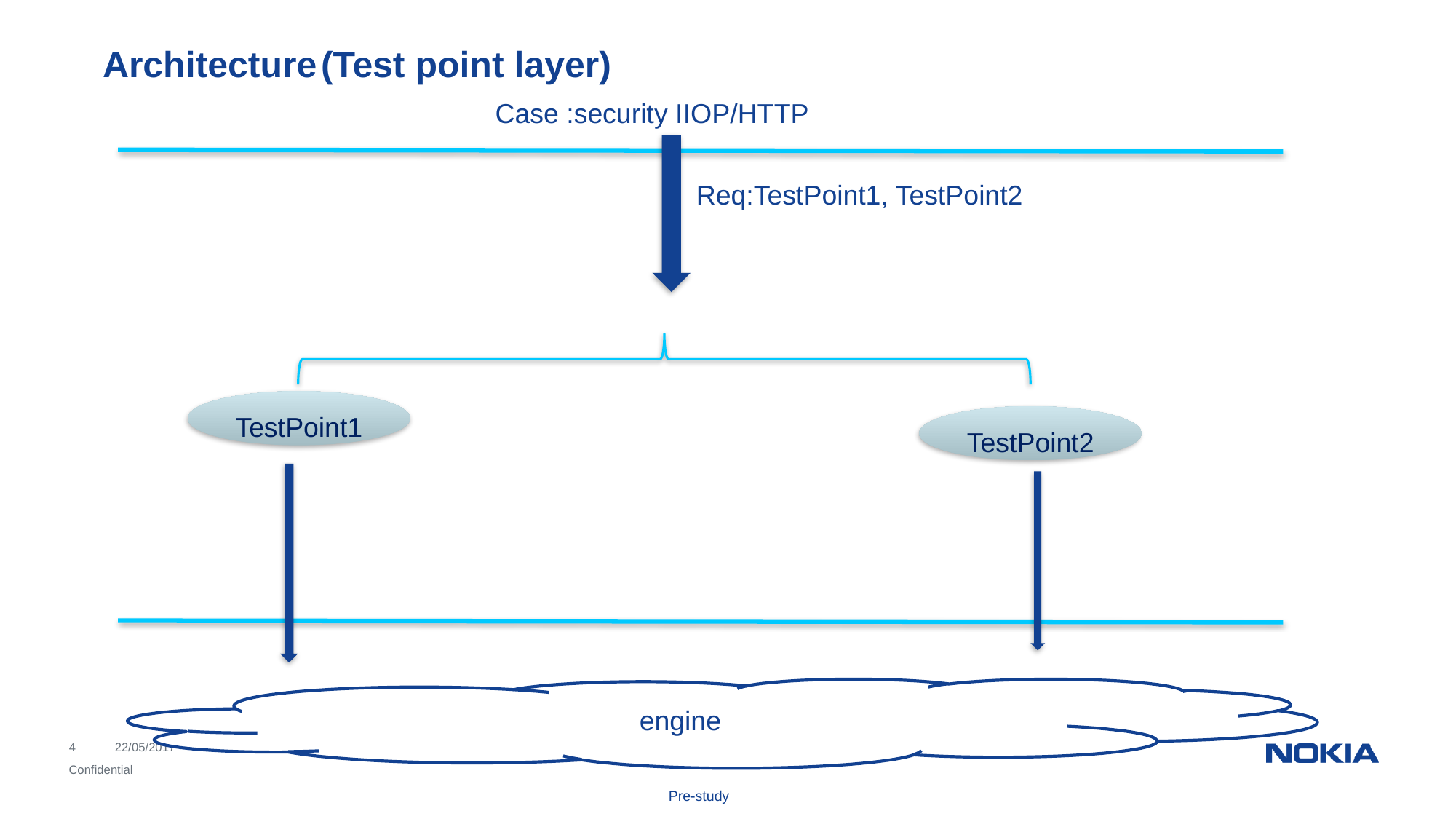

Architecture	(Test point layer)
Case :security IIOP/HTTP

Req:TestPoint1, TestPoint2
TestPoint1
TestPoint2

engine
Pre-study